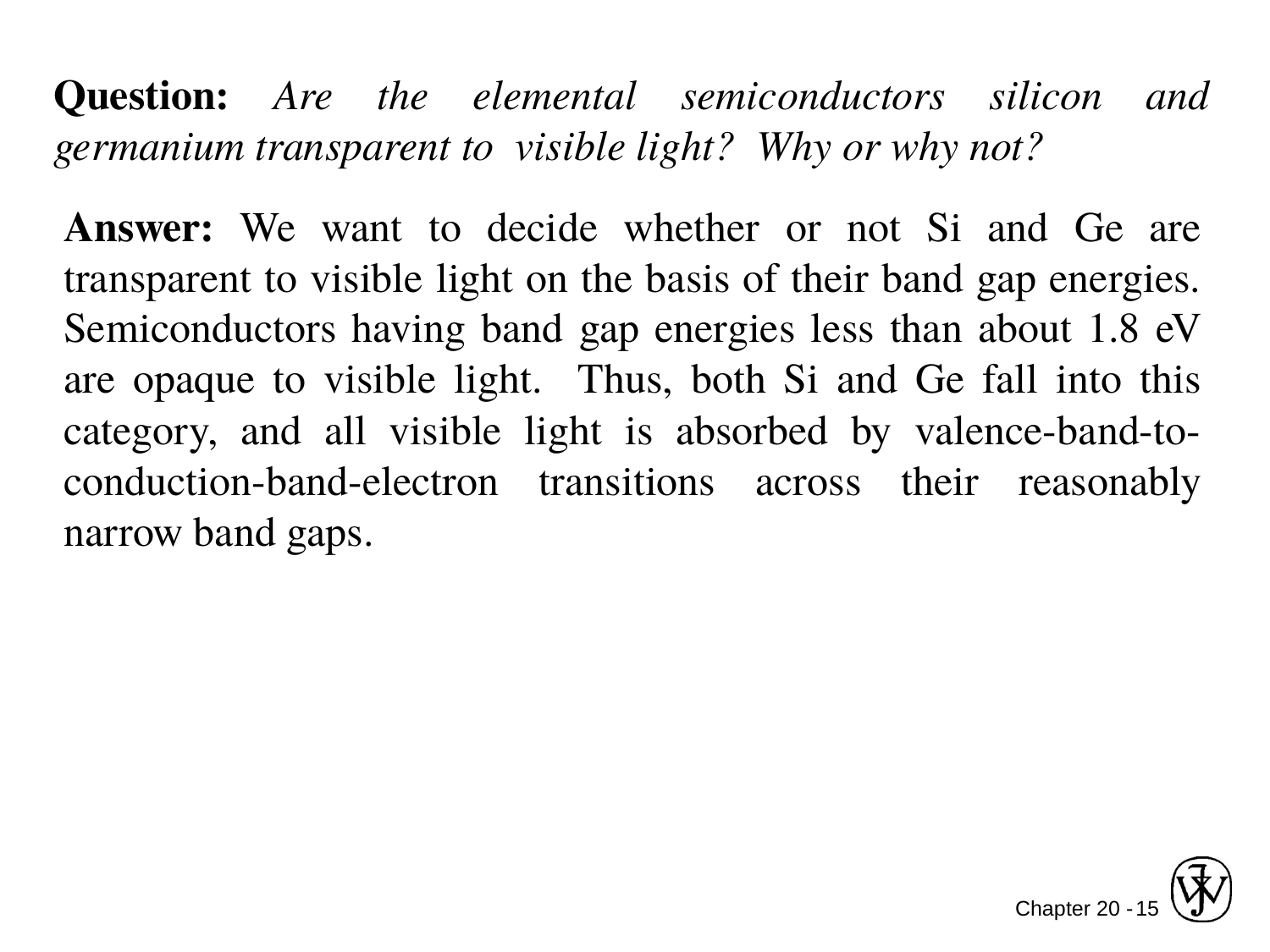

Question: Are the elemental semiconductors silicon and germanium transparent to  visible light?  Why or why not?

Answer: We want to decide whether or not Si and Ge are transparent to visible light on the basis of their band gap energies. Semiconductors having band gap energies less than about 1.8 eV are opaque to visible light.  Thus, both Si and Ge fall into this category, and all visible light is absorbed by valence-band-to-conduction-band-electron transitions across their reasonably narrow band gaps.
15